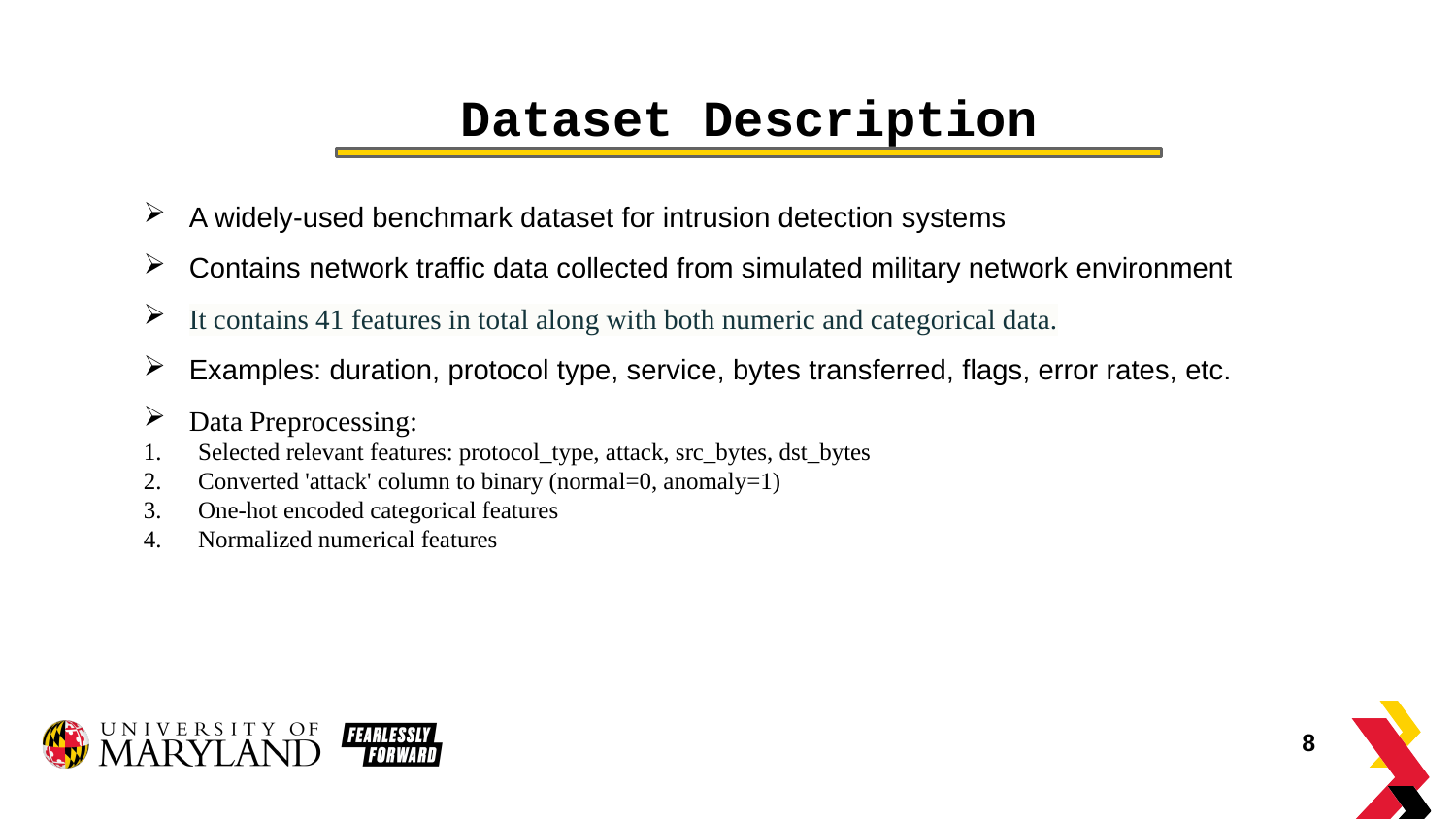

# Dataset Description

A widely-used benchmark dataset for intrusion detection systems
Contains network traffic data collected from simulated military network environment
It contains 41 features in total along with both numeric and categorical data.
Examples: duration, protocol type, service, bytes transferred, flags, error rates, etc.
Data Preprocessing:
Selected relevant features: protocol_type, attack, src_bytes, dst_bytes
Converted 'attack' column to binary (normal=0, anomaly=1)
One-hot encoded categorical features
Normalized numerical features
8